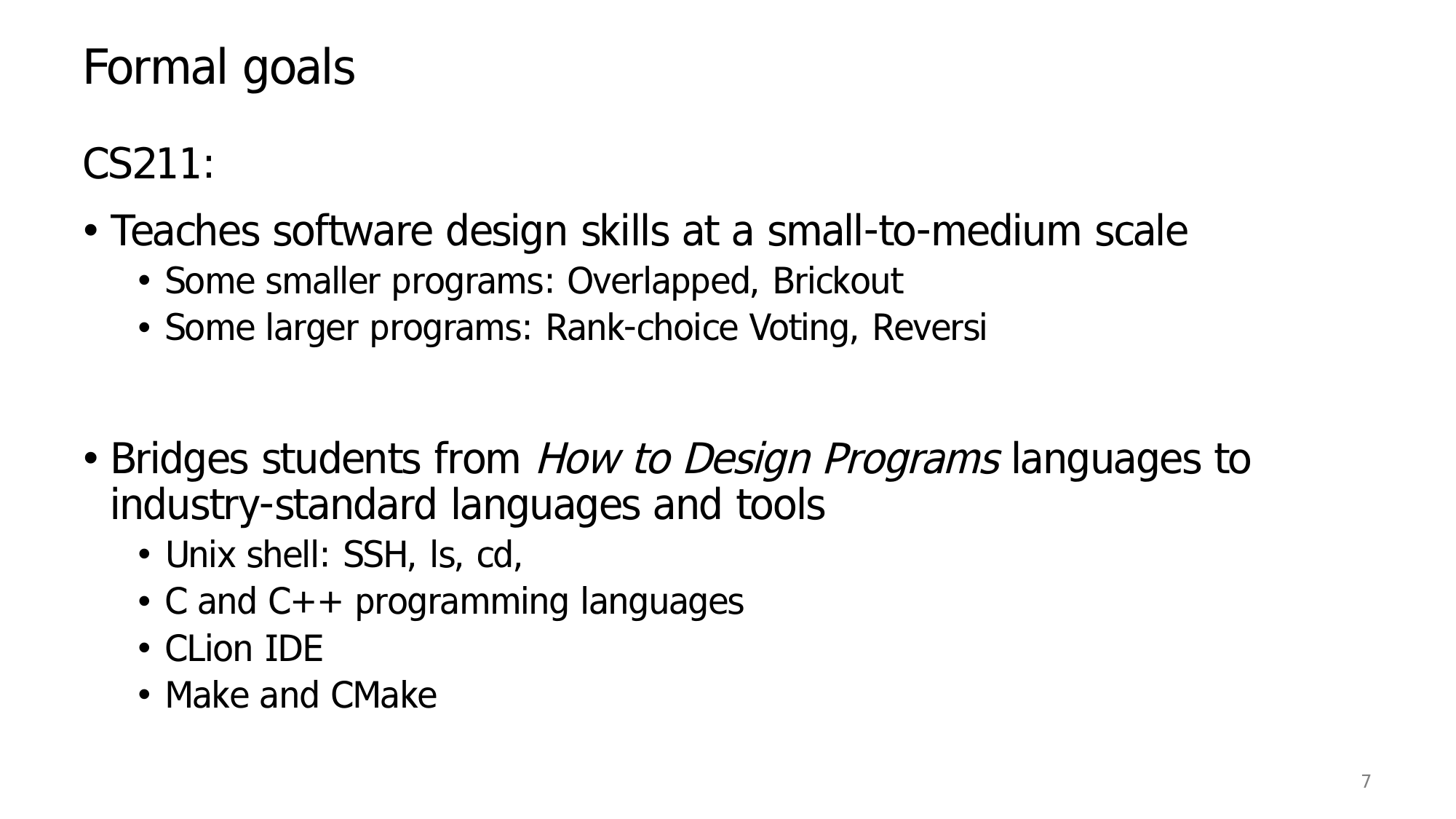

# Formal goals
CS211:
Teaches software design skills at a small-to-medium scale
Some smaller programs: Overlapped, Brickout
Some larger programs: Rank-choice Voting, Reversi

Bridges students from How to Design Programs languages to industry-standard languages and tools
Unix shell: SSH, ls, cd,
C and C++ programming languages
CLion IDE
Make and CMake
7